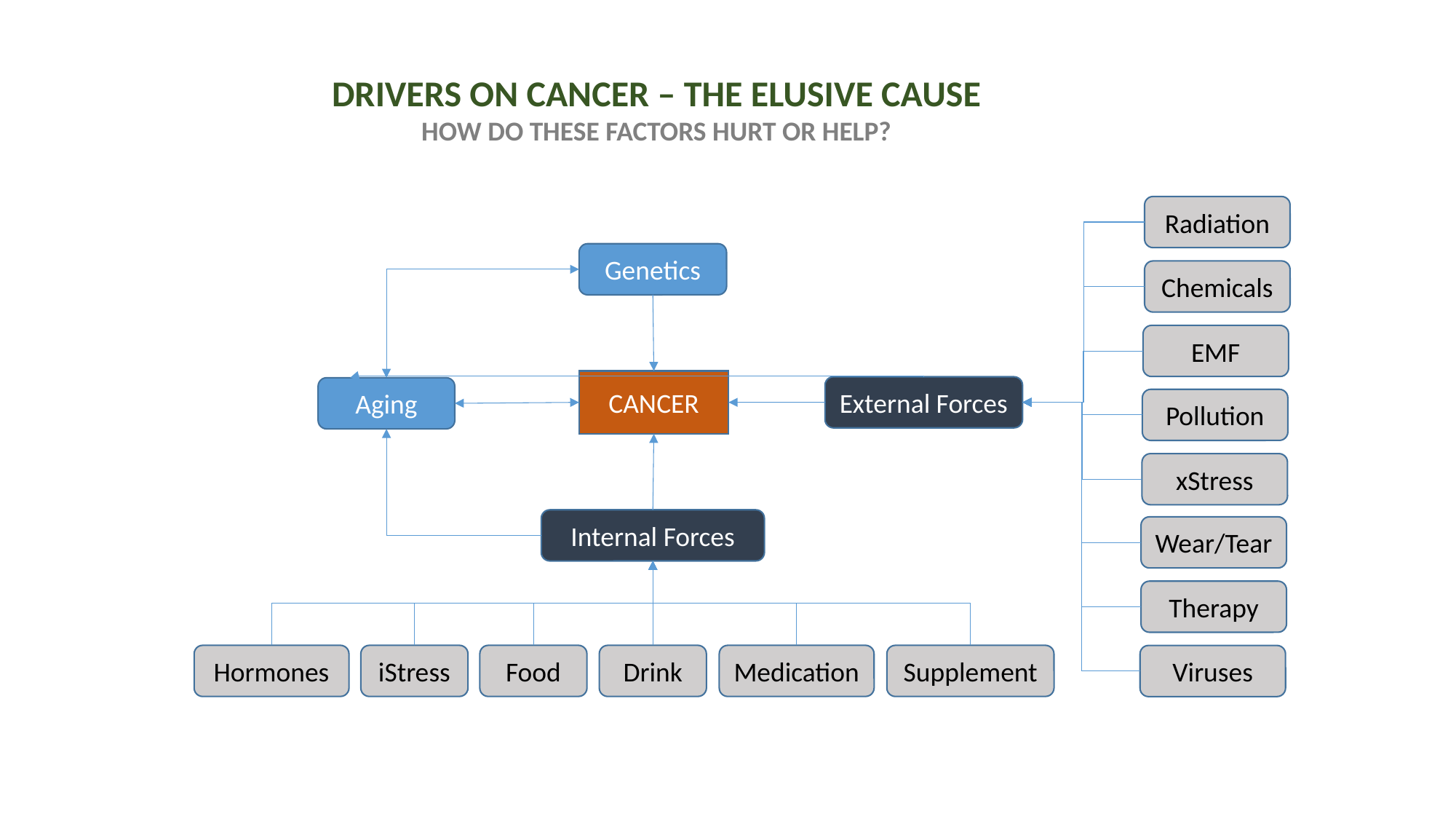

DRIVERS ON CANCER – THE ELUSIVE CAUSE
HOW DO THESE FACTORS HURT OR HELP?
Radiation
Genetics
Chemicals
EMF
CANCER
External Forces
Aging
Pollution
xStress
Internal Forces
Wear/Tear
Therapy
Hormones
Supplement
Food
Drink
Medication
iStress
Viruses